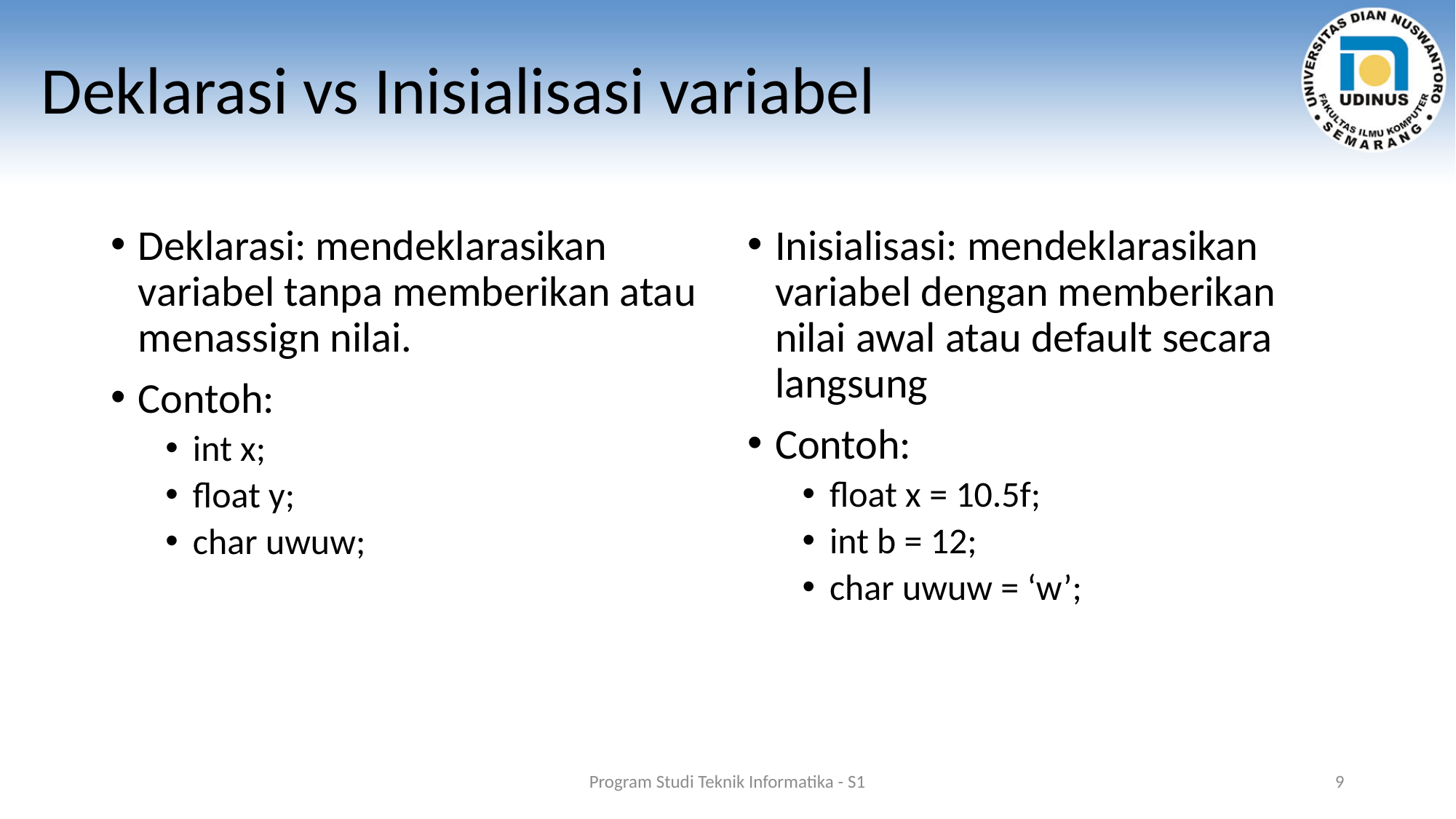

# Deklarasi vs Inisialisasi variabel
Deklarasi: mendeklarasikan variabel tanpa memberikan atau menassign nilai.
Contoh:
int x;
float y;
char uwuw;
Inisialisasi: mendeklarasikan variabel dengan memberikan nilai awal atau default secara langsung
Contoh:
float x = 10.5f;
int b = 12;
char uwuw = ‘w’;
Program Studi Teknik Informatika - S1
9